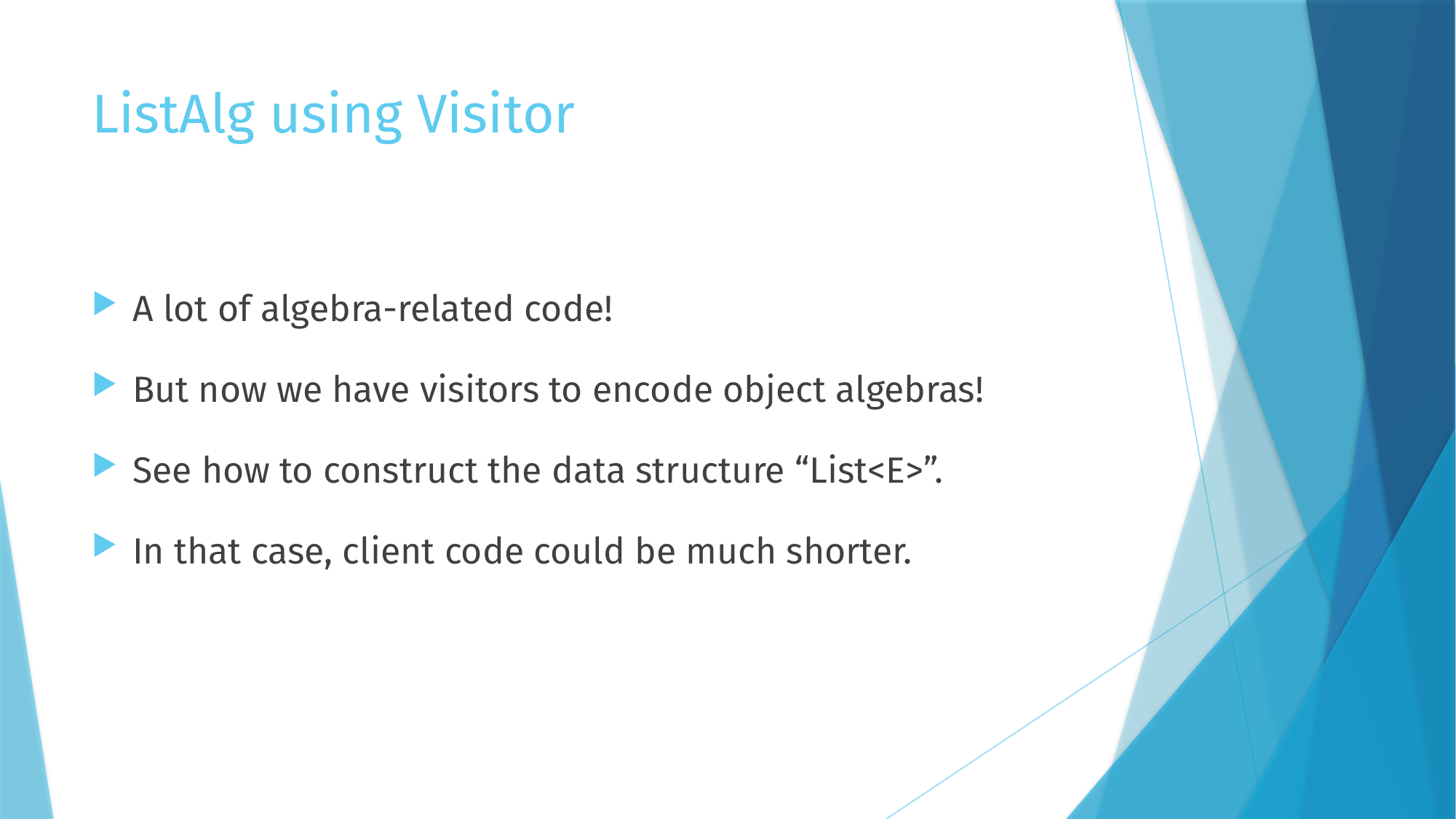

# ListAlg using Visitor
A lot of algebra-related code!
But now we have visitors to encode object algebras!
See how to construct the data structure “List<E>”.
In that case, client code could be much shorter.